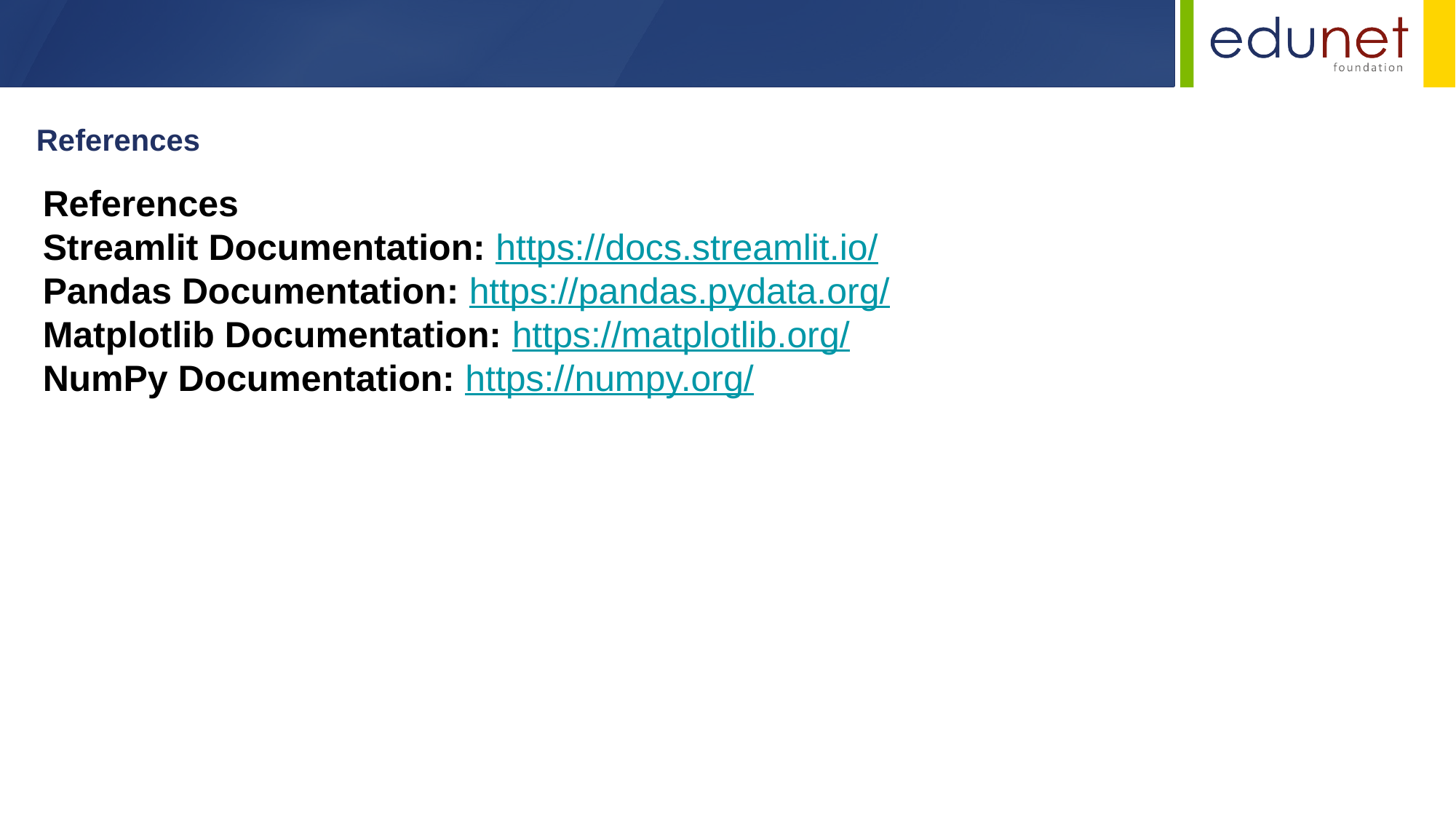

References
References
Streamlit Documentation: https://docs.streamlit.io/
Pandas Documentation: https://pandas.pydata.org/
Matplotlib Documentation: https://matplotlib.org/
NumPy Documentation: https://numpy.org/